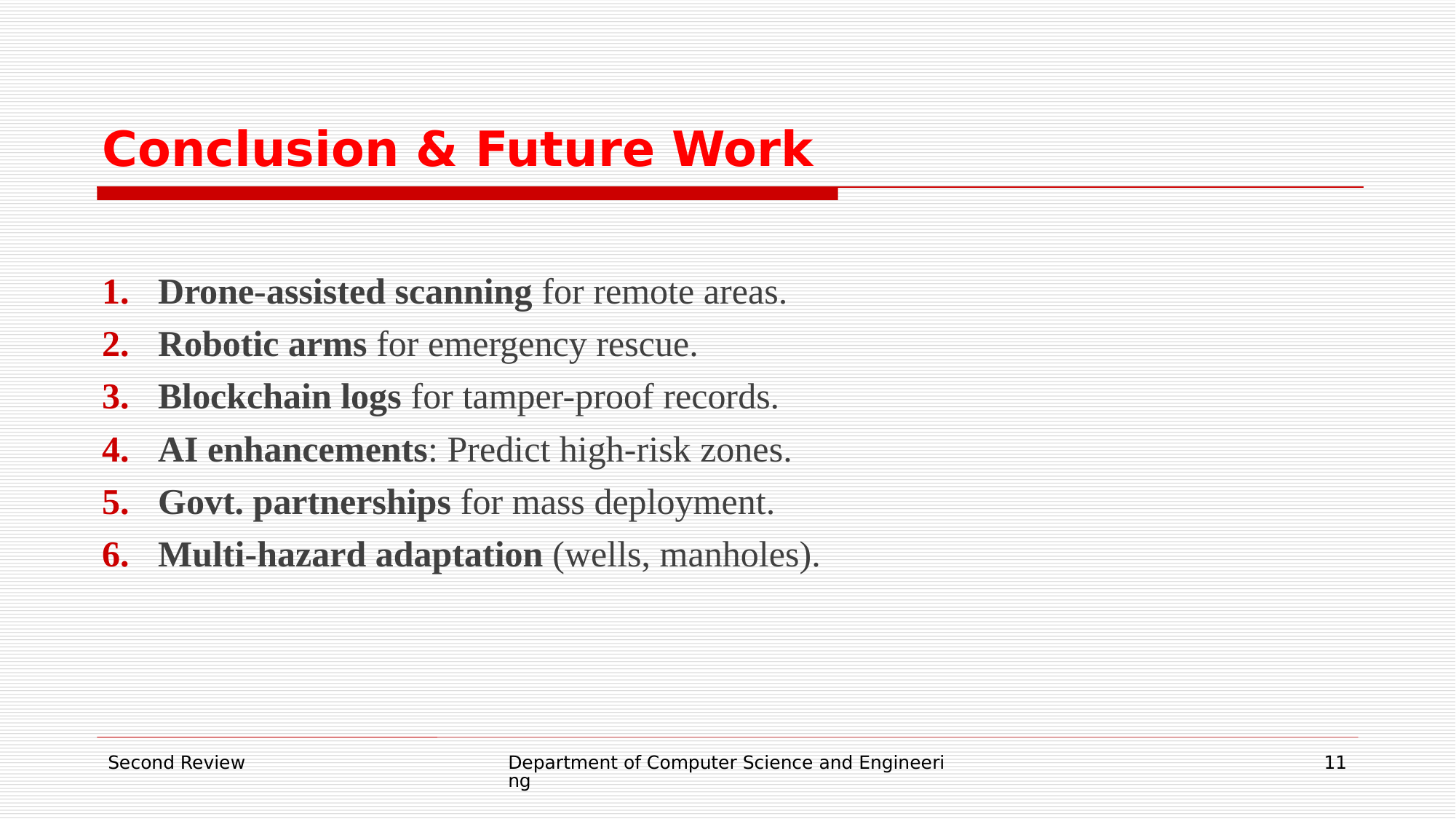

# Conclusion & Future Work
Drone-assisted scanning for remote areas.
Robotic arms for emergency rescue.
Blockchain logs for tamper-proof records.
AI enhancements: Predict high-risk zones.
Govt. partnerships for mass deployment.
Multi-hazard adaptation (wells, manholes).
Second Review
Department of Computer Science and Engineering
11